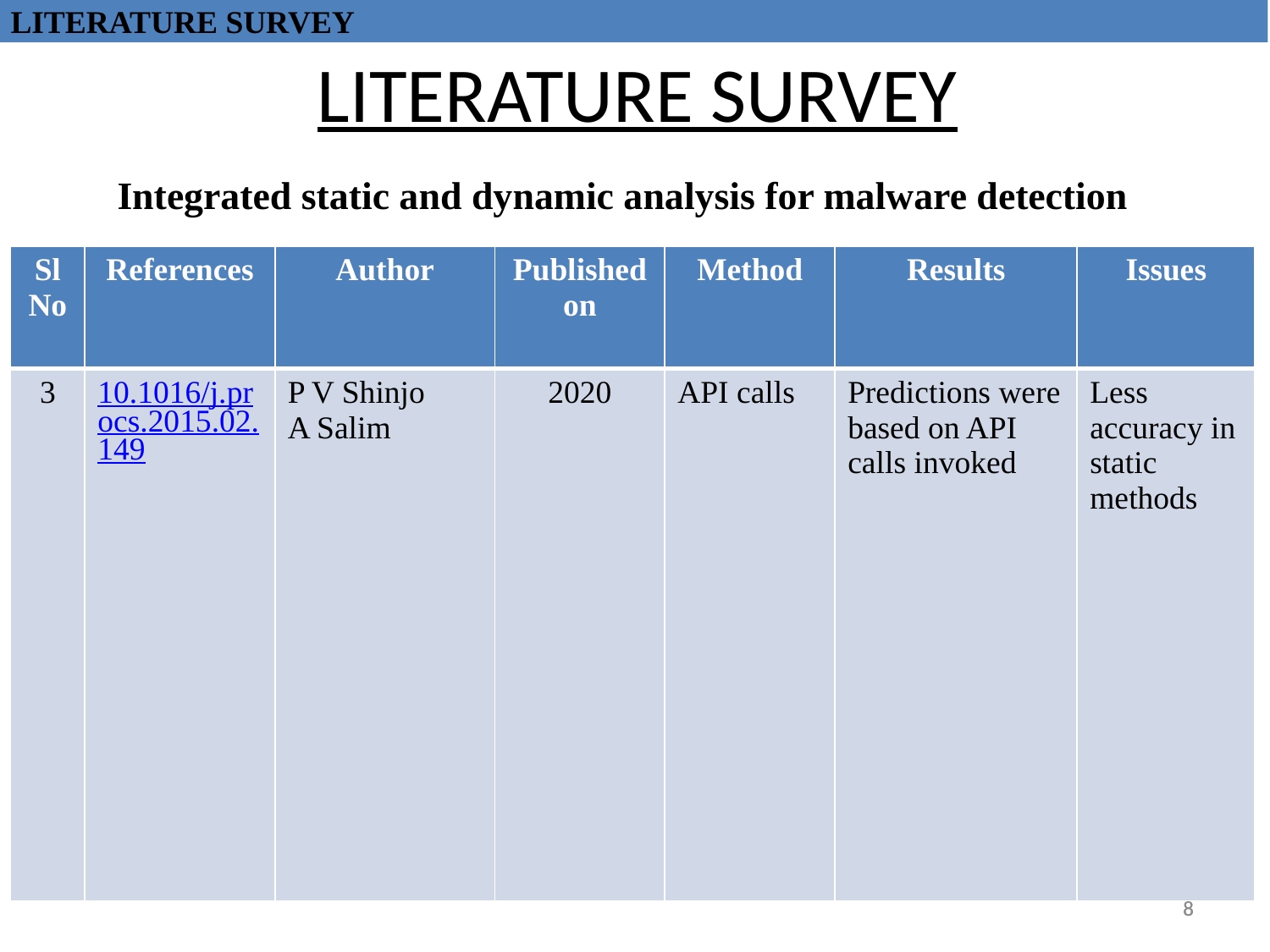

LITERATURE SURVEY
# LITERATURE SURVEY
Integrated static and dynamic analysis for malware detection

| Sl No | References | Author | Published on | Method | Results | Issues |
| --- | --- | --- | --- | --- | --- | --- |
| 3 | 10.1016/j.procs.2015.02.149 | P V Shinjo A Salim | 2020 | API calls | Predictions were based on API calls invoked | Less accuracy in static methods |
8
8